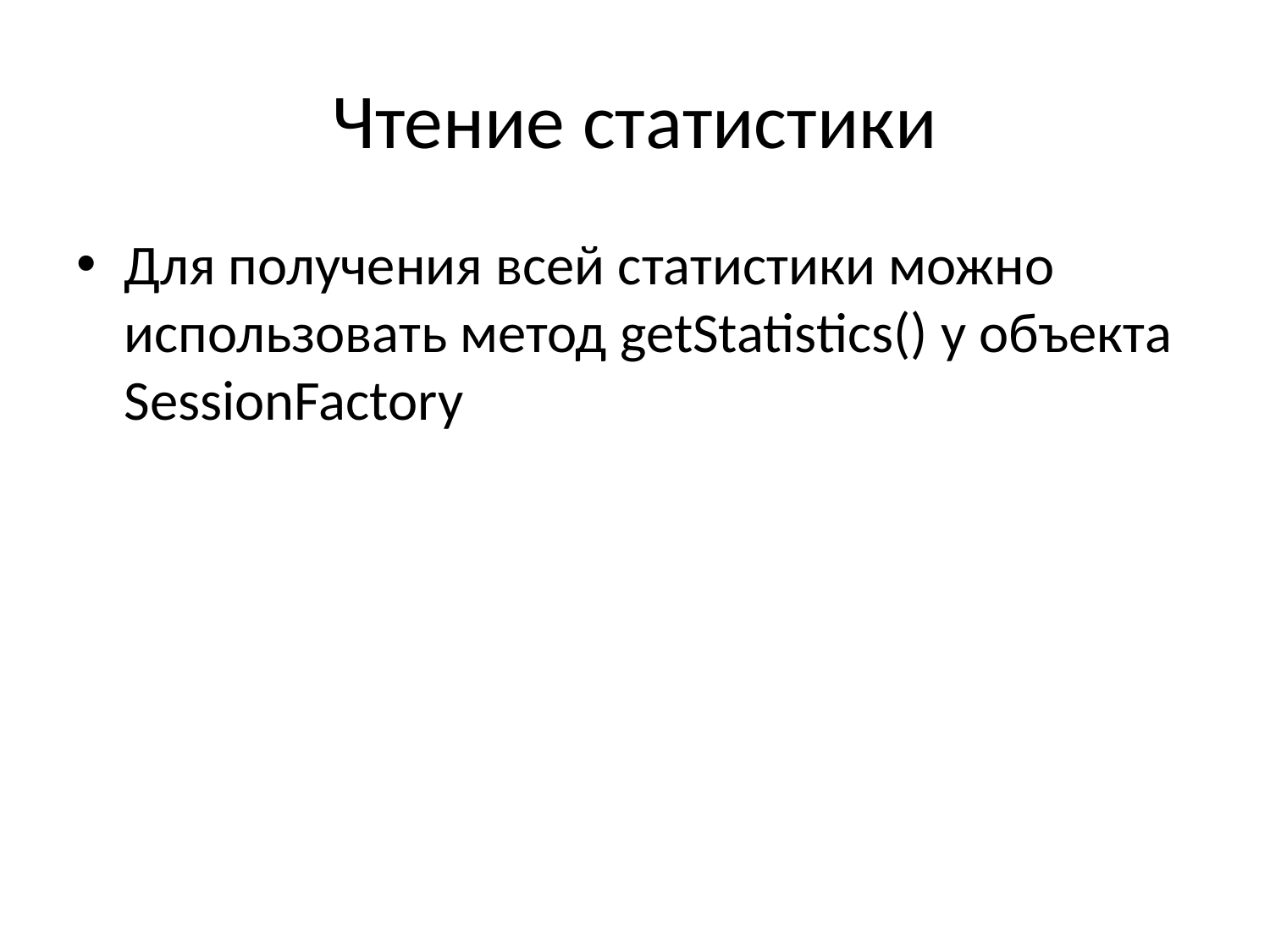

# Чтение статистики
Для получения всей статистики можно использовать метод getStatistics() у объекта SessionFactory